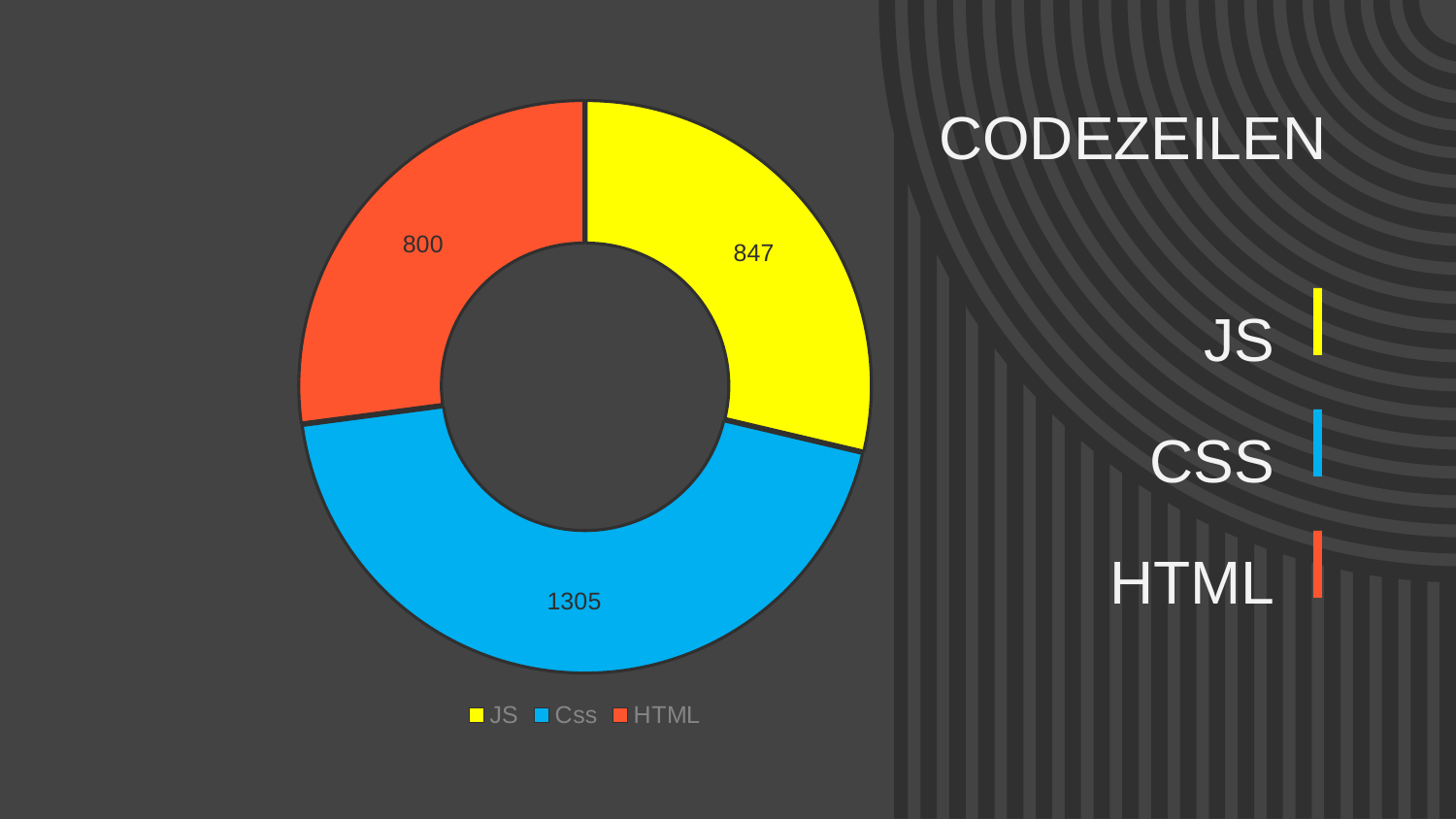

# CODEZEILEN

### Chart

| Category | Verkauf |
|---|---|
| JS | 847.0 |
| Css | 1305.0 |
| HTML | 800.0 |
JS

CSS

HTML